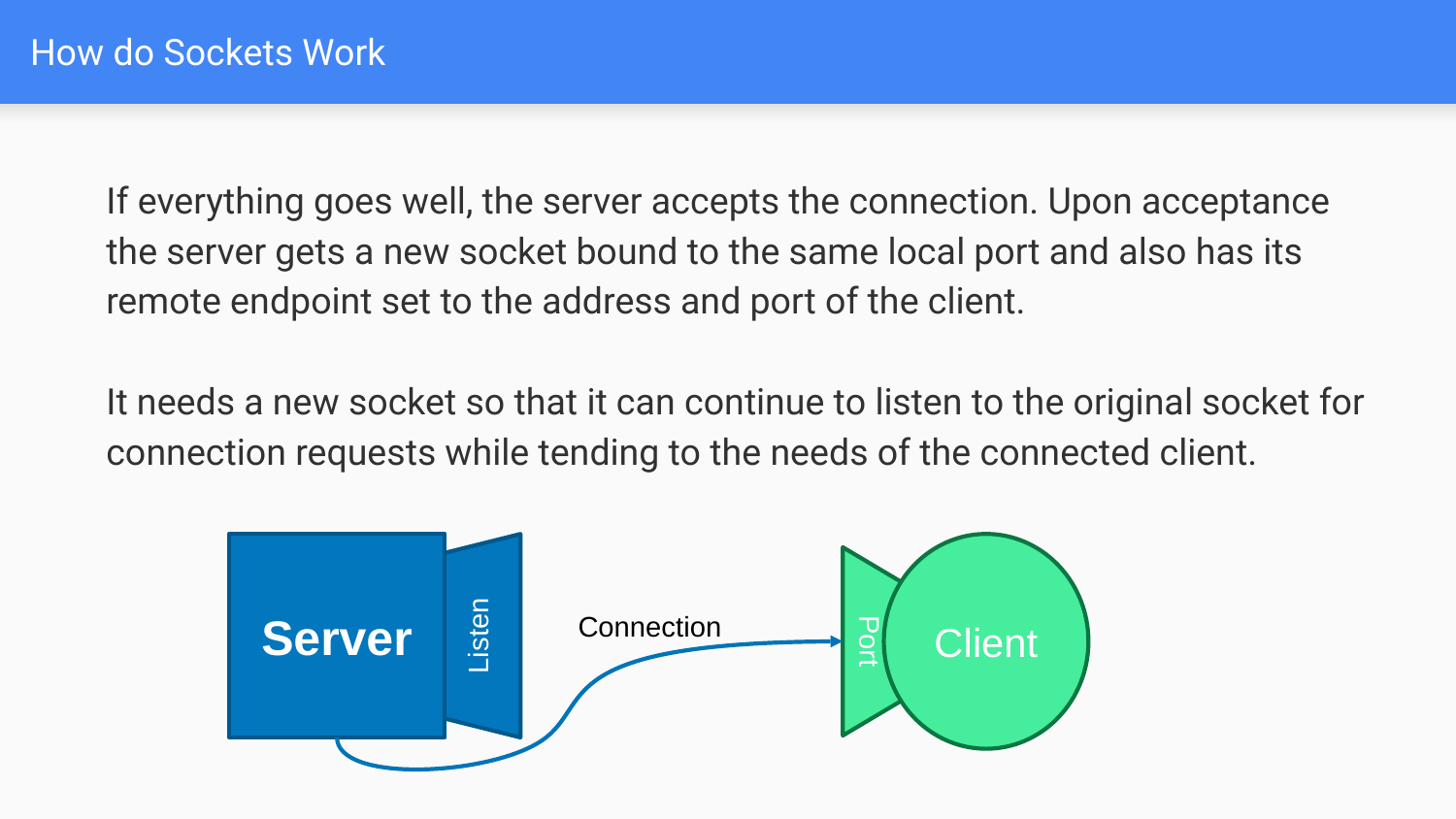

# How do Sockets Work
If everything goes well, the server accepts the connection. Upon acceptance the server gets a new socket bound to the same local port and also has its remote endpoint set to the address and port of the client.

It needs a new socket so that it can continue to listen to the original socket for connection requests while tending to the needs of the connected client.

Server
Client
Listen
Connection
Port